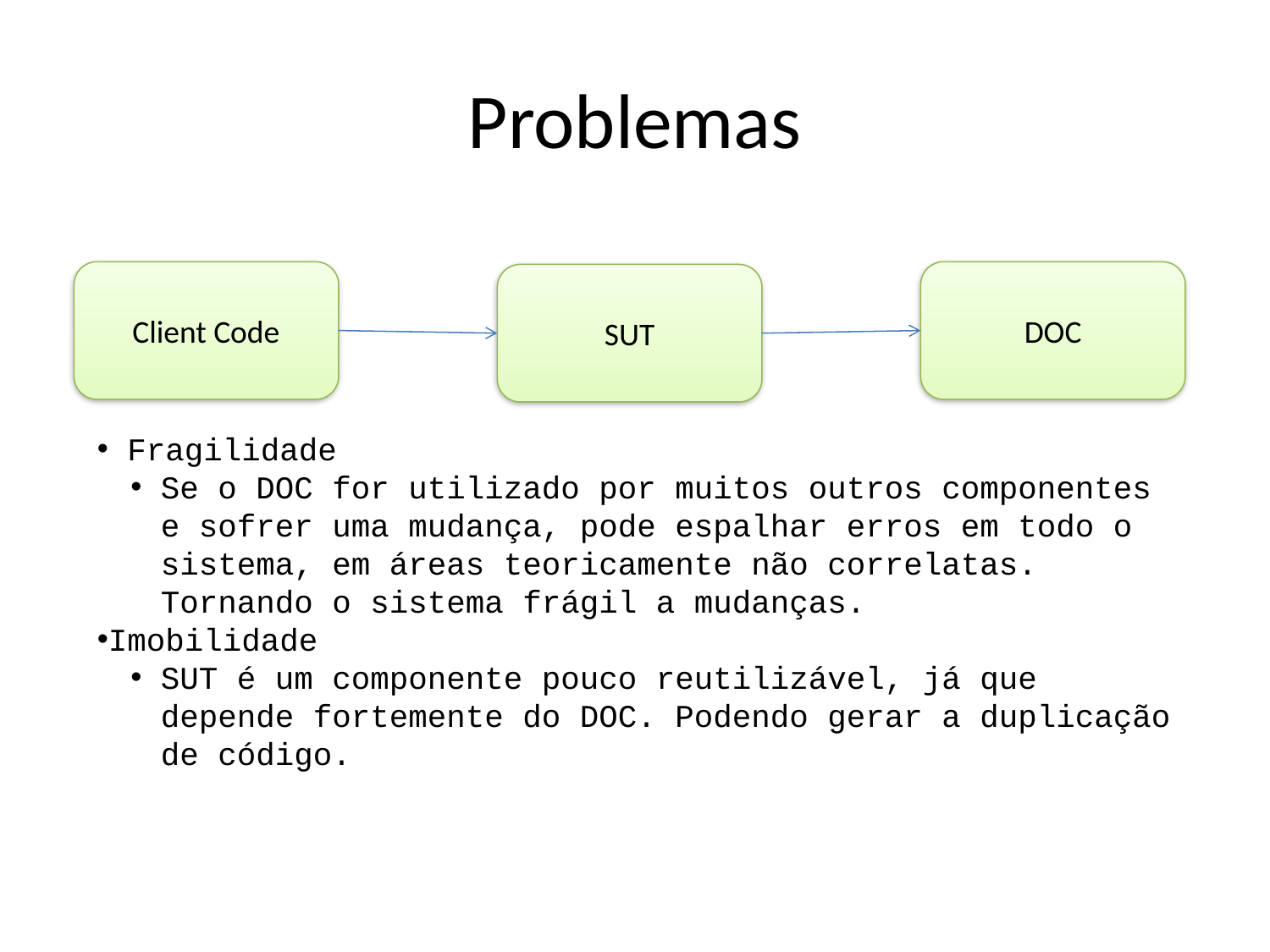

# Problemas
Client Code
DOC
SUT
 Fragilidade
Se o DOC for utilizado por muitos outros componentes e sofrer uma mudança, pode espalhar erros em todo o sistema, em áreas teoricamente não correlatas. Tornando o sistema frágil a mudanças.
Imobilidade
SUT é um componente pouco reutilizável, já que depende fortemente do DOC. Podendo gerar a duplicação de código.